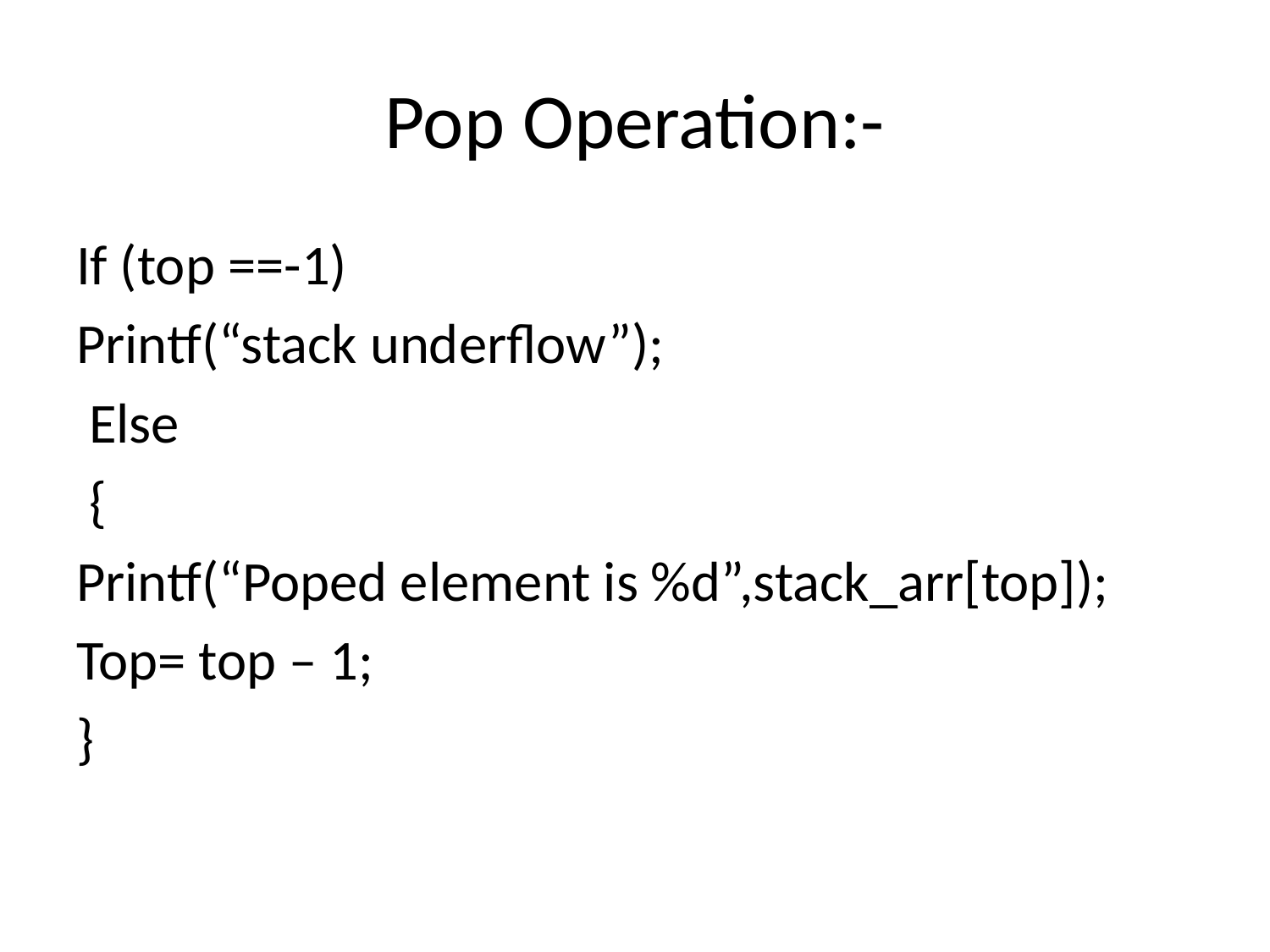

# Pop Operation:-
If (top ==-1)
Printf(“stack underflow”);
 Else
 {
Printf(“Poped element is %d”,stack_arr[top]);
Top= top – 1;
}